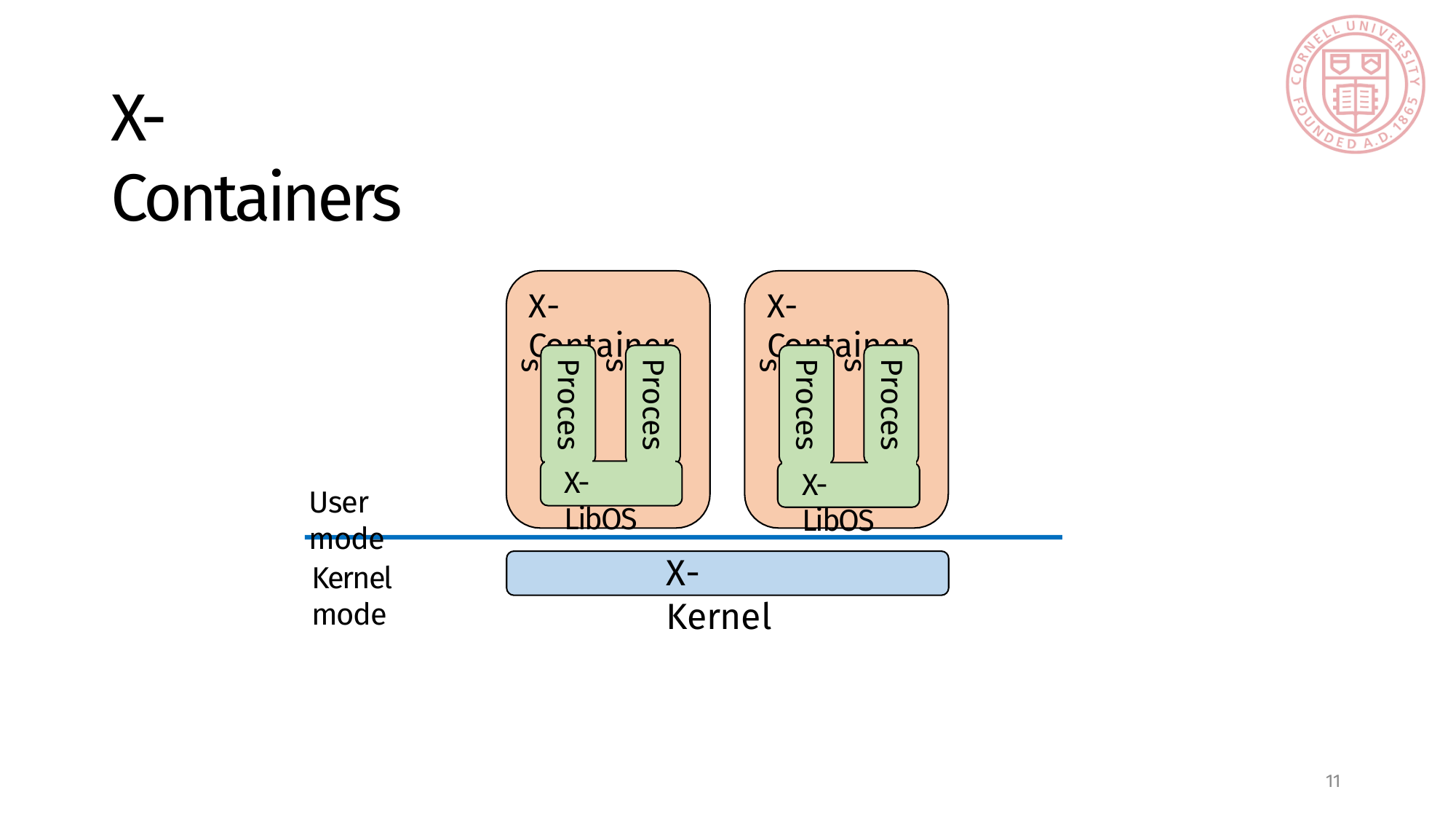

# X-Containers

X-Container
X-Container

Process
Process
Process
Process

X-LibOS
X-LibOS
User mode

X-Kernel

Kernel mode
11